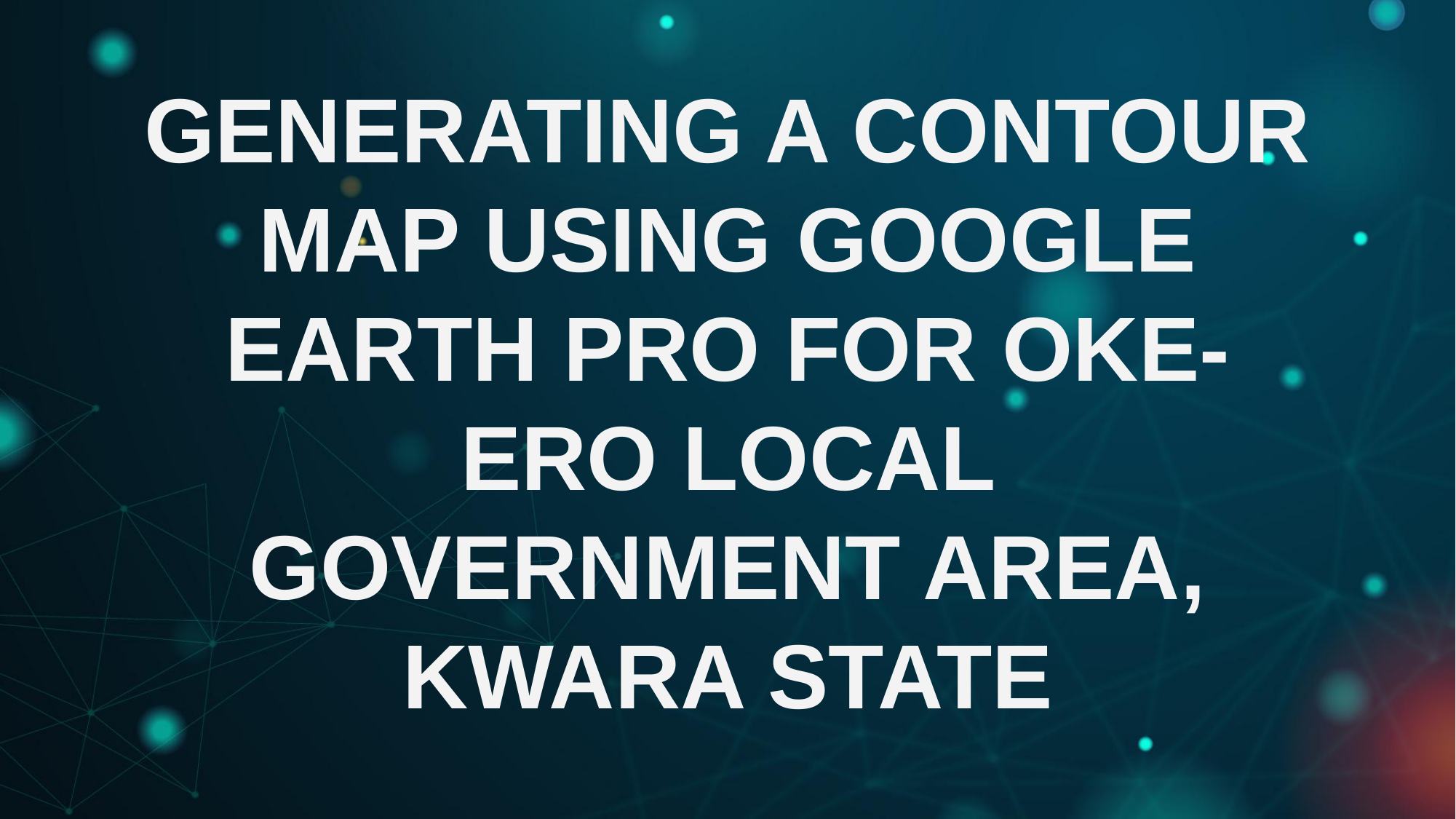

GENERATING A CONTOUR MAP USING GOOGLE EARTH PRO FOR OKE-ERO LOCAL GOVERNMENT AREA, KWARA STATE